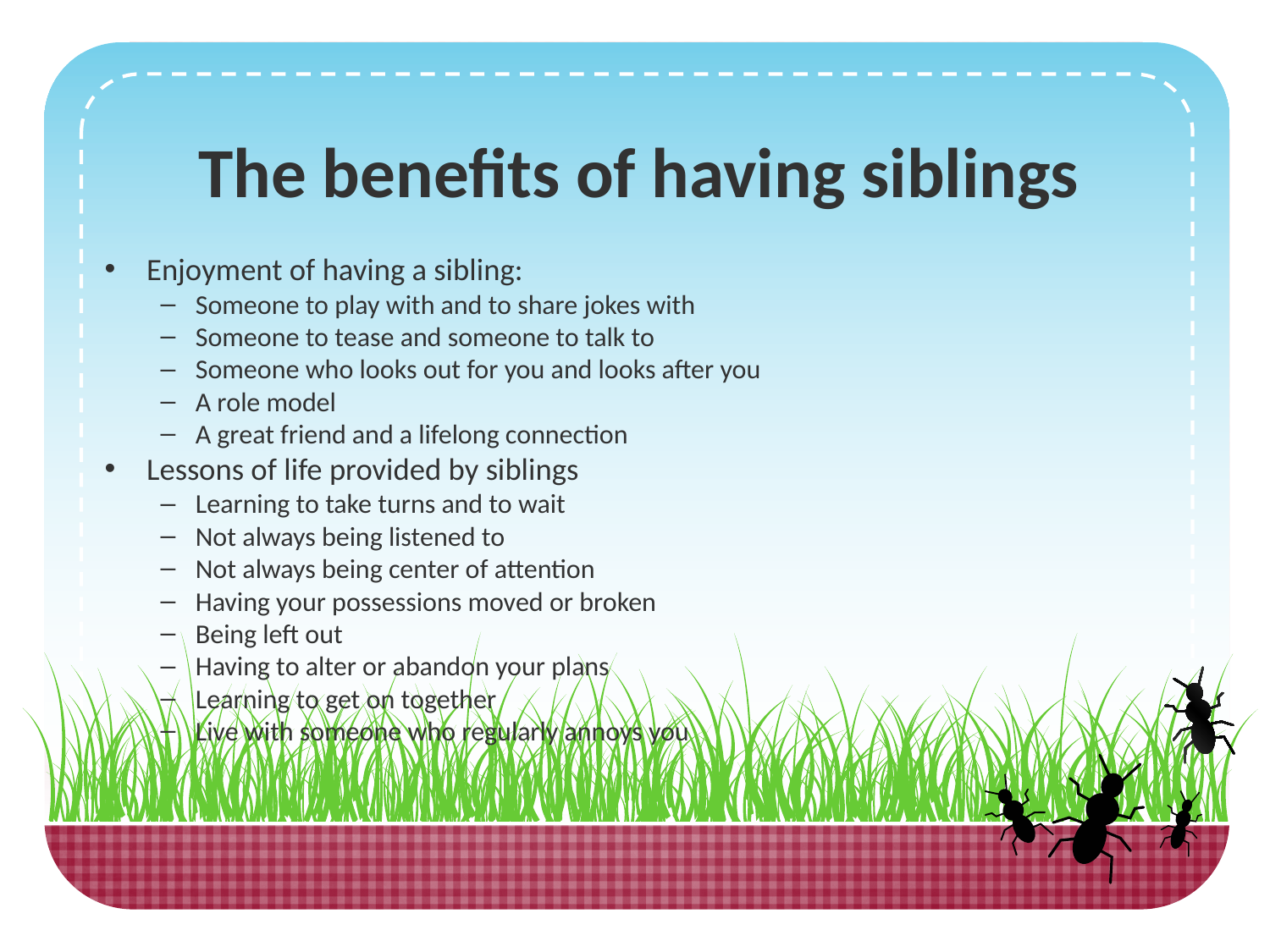

# The benefits of having siblings
Enjoyment of having a sibling:
Someone to play with and to share jokes with
Someone to tease and someone to talk to
Someone who looks out for you and looks after you
A role model
A great friend and a lifelong connection
Lessons of life provided by siblings
Learning to take turns and to wait
Not always being listened to
Not always being center of attention
Having your possessions moved or broken
Being left out
Having to alter or abandon your plans
Learning to get on together
Live with someone who regularly annoys you